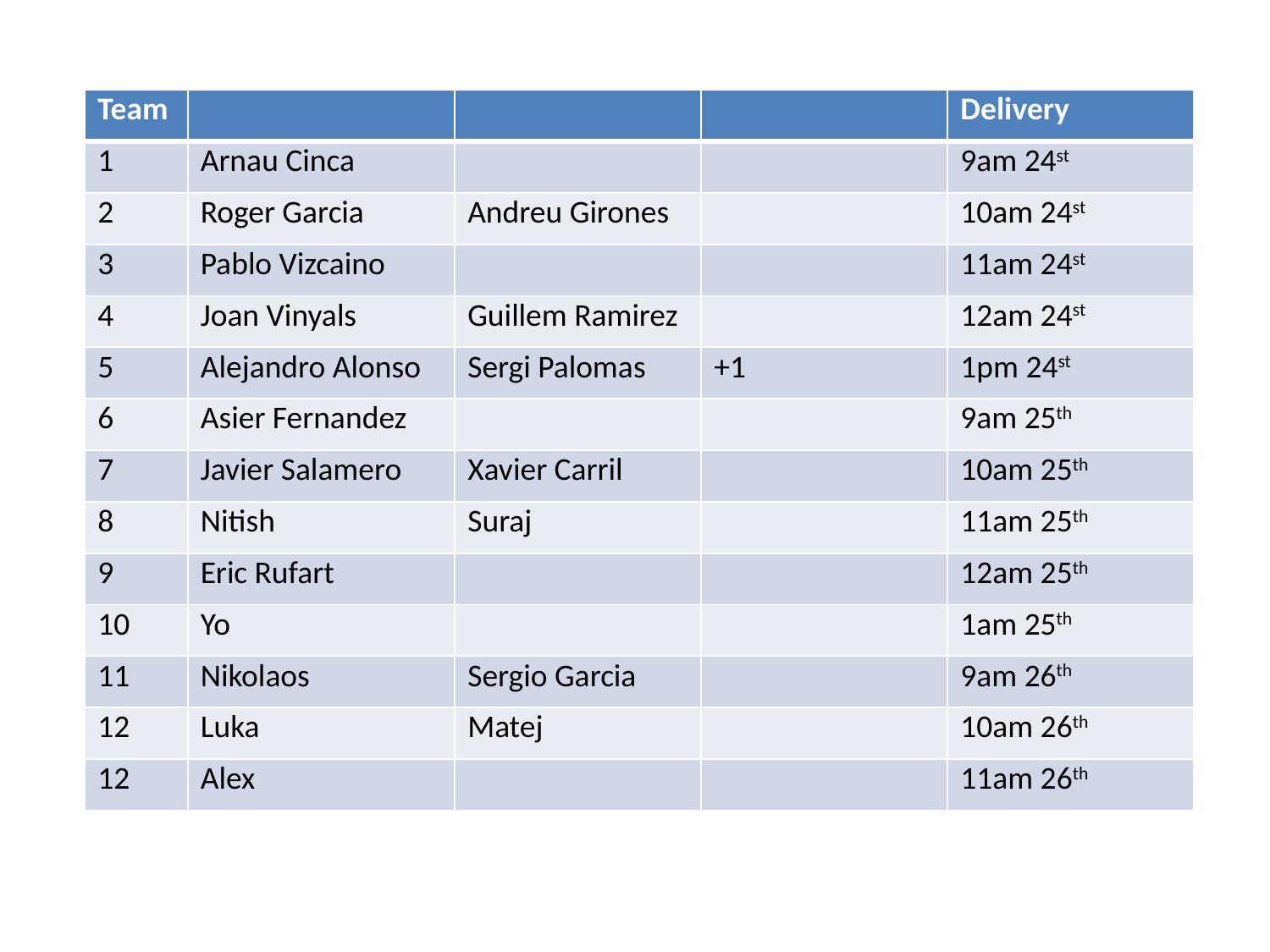

# Project Teams
| Team |  |  |  | Delivery |
| --- | --- | --- | --- | --- |
| 1 | Arnau Cinca |  |  | 9am 24st |
| 2 | Roger Garcia | Andreu Girones |  | 10am 24st |
| 3 | Pablo Vizcaino |  |  | 11am 24st |
| 4 | Joan Vinyals | Guillem Ramirez |  | 12am 24st |
| 5 | Alejandro Alonso | Sergi Palomas | +1 | 1pm 24st |
| 6 | Asier Fernandez |  |  | 9am 25th |
| 7 | Javier Salamero | Xavier Carril |  | 10am 25th |
| 8 | Nitish | Suraj |  | 11am 25th |
| 9 | Eric Rufart |  |  | 12am 25th |
| 10 | Yo |  |  | 1am 25th |
| 11 | Nikolaos | Sergio Garcia |  | 9am 26th |
| 12 | Luka | Matej |  | 10am 26th |
| 12 | Alex |  |  | 11am 26th |